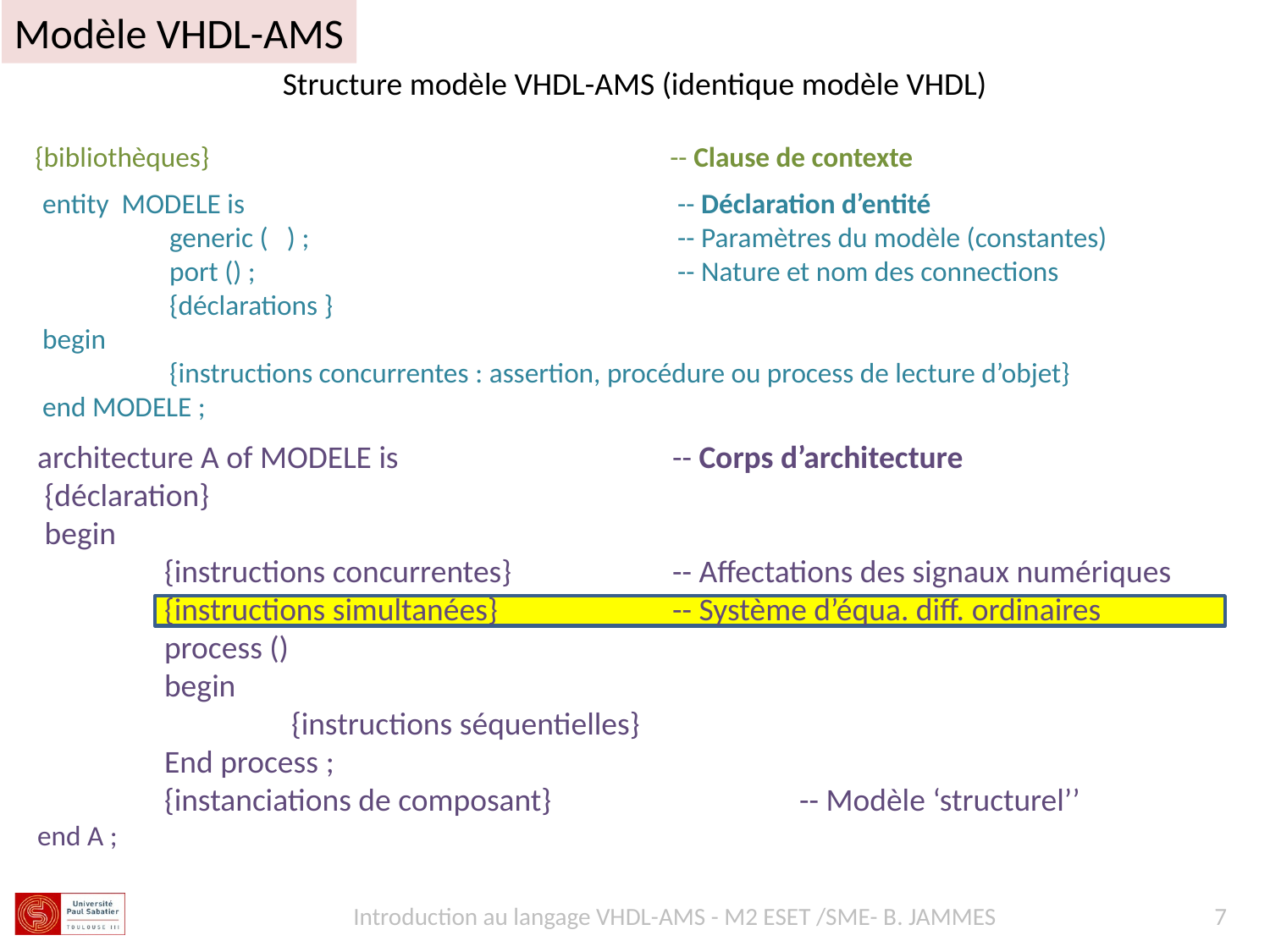

Modèle VHDL-AMS
Structure modèle VHDL-AMS (identique modèle VHDL)

{bibliothèques}				-- Clause de contexte
entity  MODELE is				-- Déclaration d’entité
	generic (   ) ;  			-- Paramètres du modèle (constantes)
	port () ; 				-- Nature et nom des connections
	{déclarations }
begin
	{instructions concurrentes : assertion, procédure ou process de lecture d’objet}
end MODELE ;
architecture A of MODELE is			-- Corps d’architecture
 {déclaration}
 begin
	{instructions concurrentes}		-- Affectations des signaux numériques
	{instructions simultanées}		-- Système d’équa. diff. ordinaires
	process ()
	begin
		{instructions séquentielles}
	End process ;
	{instanciations de composant}		-- Modèle ‘structurel’’
end A ;

Introduction au langage VHDL-AMS - M2 ESET /SME- B. JAMMES
7